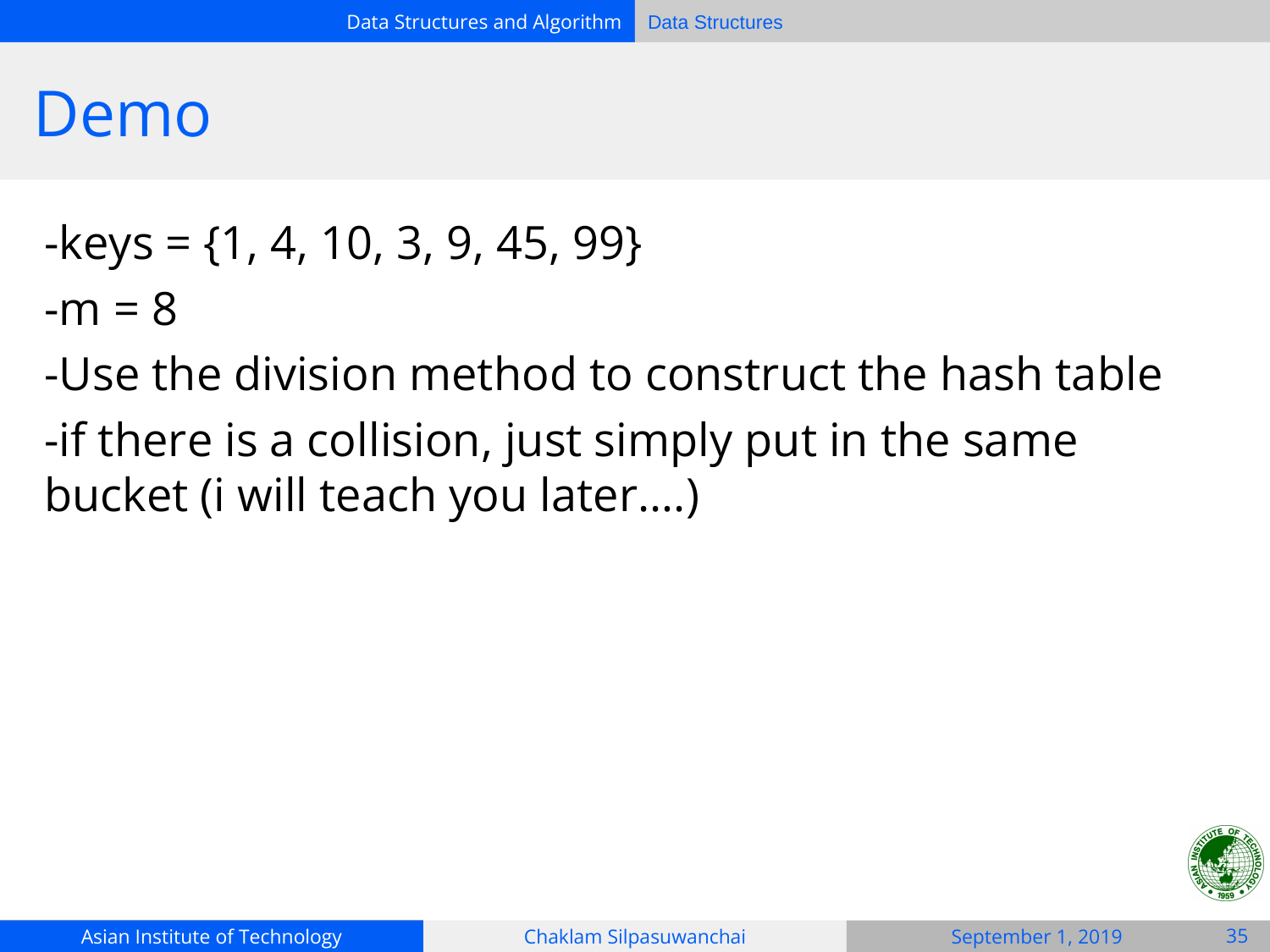

# Demo
-keys = {1, 4, 10, 3, 9, 45, 99}
-m = 8
-Use the division method to construct the hash table
-if there is a collision, just simply put in the same bucket (i will teach you later….)
35